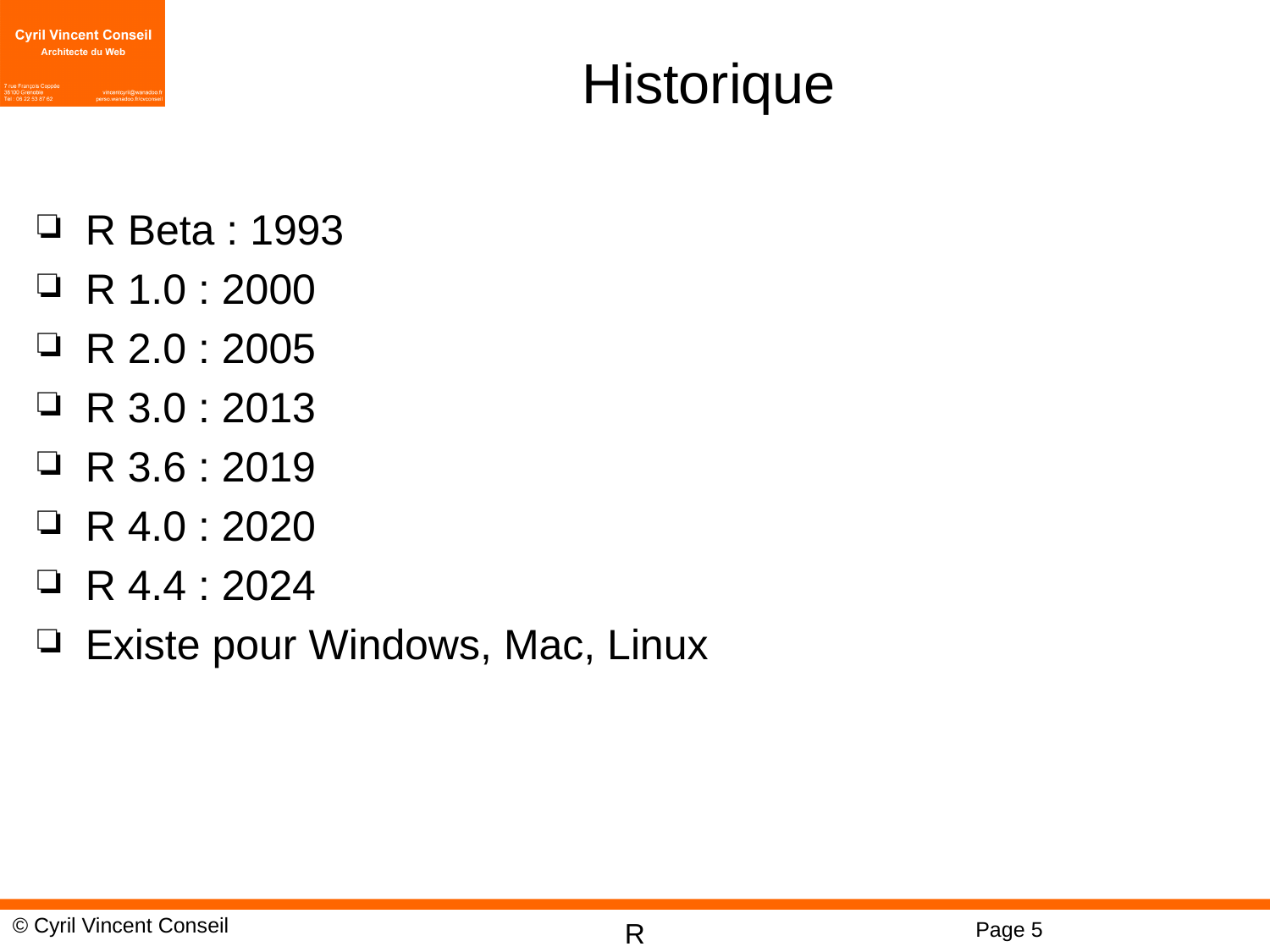

# Historique
R Beta : 1993
R 1.0 : 2000
R 2.0 : 2005
R 3.0 : 2013
R 3.6 : 2019
R 4.0 : 2020
R 4.4 : 2024
Existe pour Windows, Mac, Linux